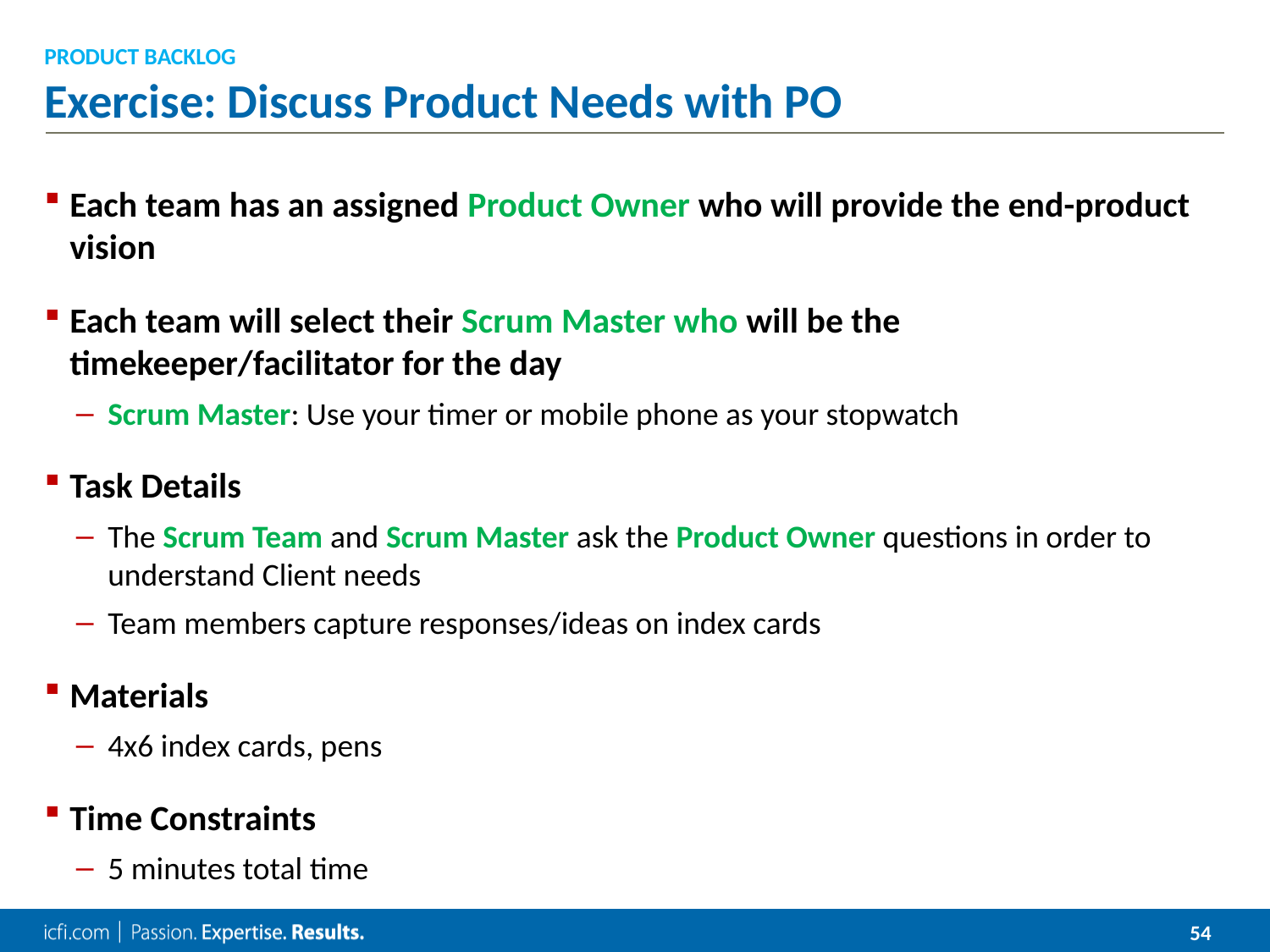

Product BACKLOG
# Exercise: Discuss Product Needs with PO
Each team has an assigned Product Owner who will provide the end-product vision
Each team will select their Scrum Master who will be the timekeeper/facilitator for the day
Scrum Master: Use your timer or mobile phone as your stopwatch
Task Details
The Scrum Team and Scrum Master ask the Product Owner questions in order to understand Client needs
Team members capture responses/ideas on index cards
Materials
4x6 index cards, pens
Time Constraints
5 minutes total time